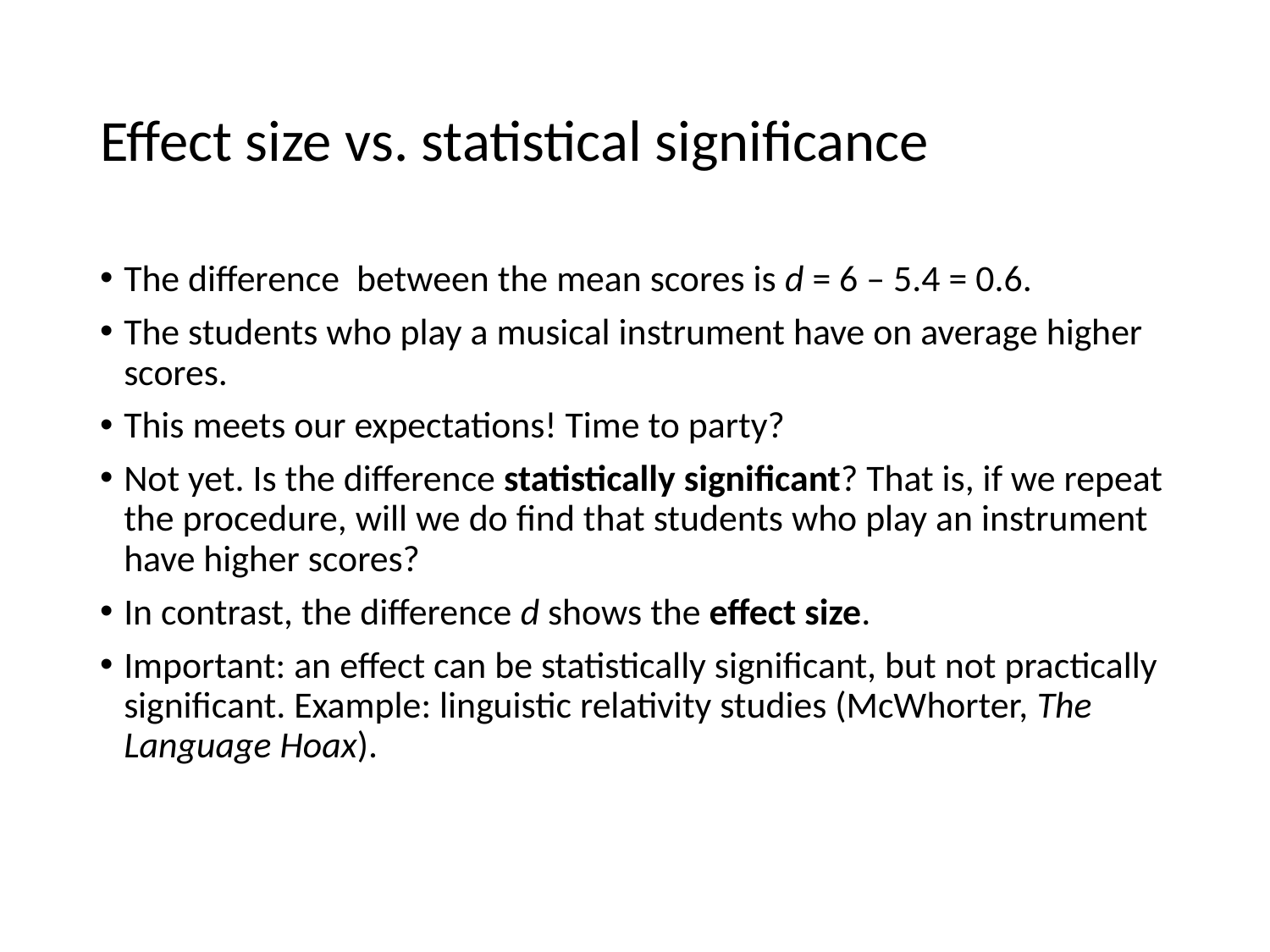

# Effect size vs. statistical significance
The difference  between the mean scores is d = 6 – 5.4 = 0.6.
The students who play a musical instrument have on average higher scores.
This meets our expectations! Time to party?
Not yet. Is the difference statistically significant? That is, if we repeat the procedure, will we do find that students who play an instrument have higher scores?
In contrast, the difference d shows the effect size.
Important: an effect can be statistically significant, but not practically significant. Example: linguistic relativity studies (McWhorter, The Language Hoax).